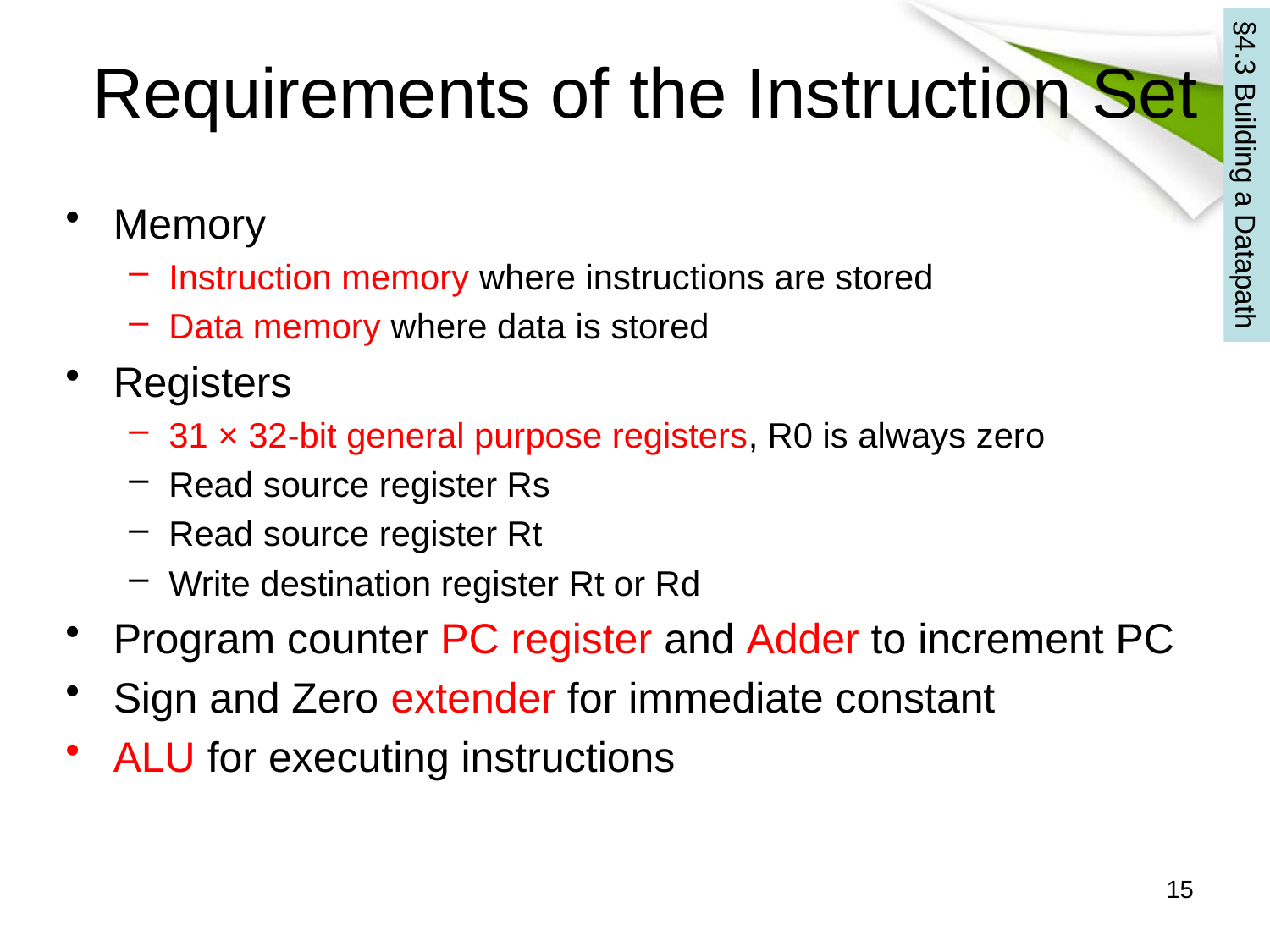

# Requirements of the Instruction Set
§4.3 Building a Datapath
Memory
Instruction memory where instructions are stored
Data memory where data is stored
Registers
31 × 32-bit general purpose registers, R0 is always zero
Read source register Rs
Read source register Rt
Write destination register Rt or Rd
Program counter PC register and Adder to increment PC
Sign and Zero extender for immediate constant
ALU for executing instructions
15